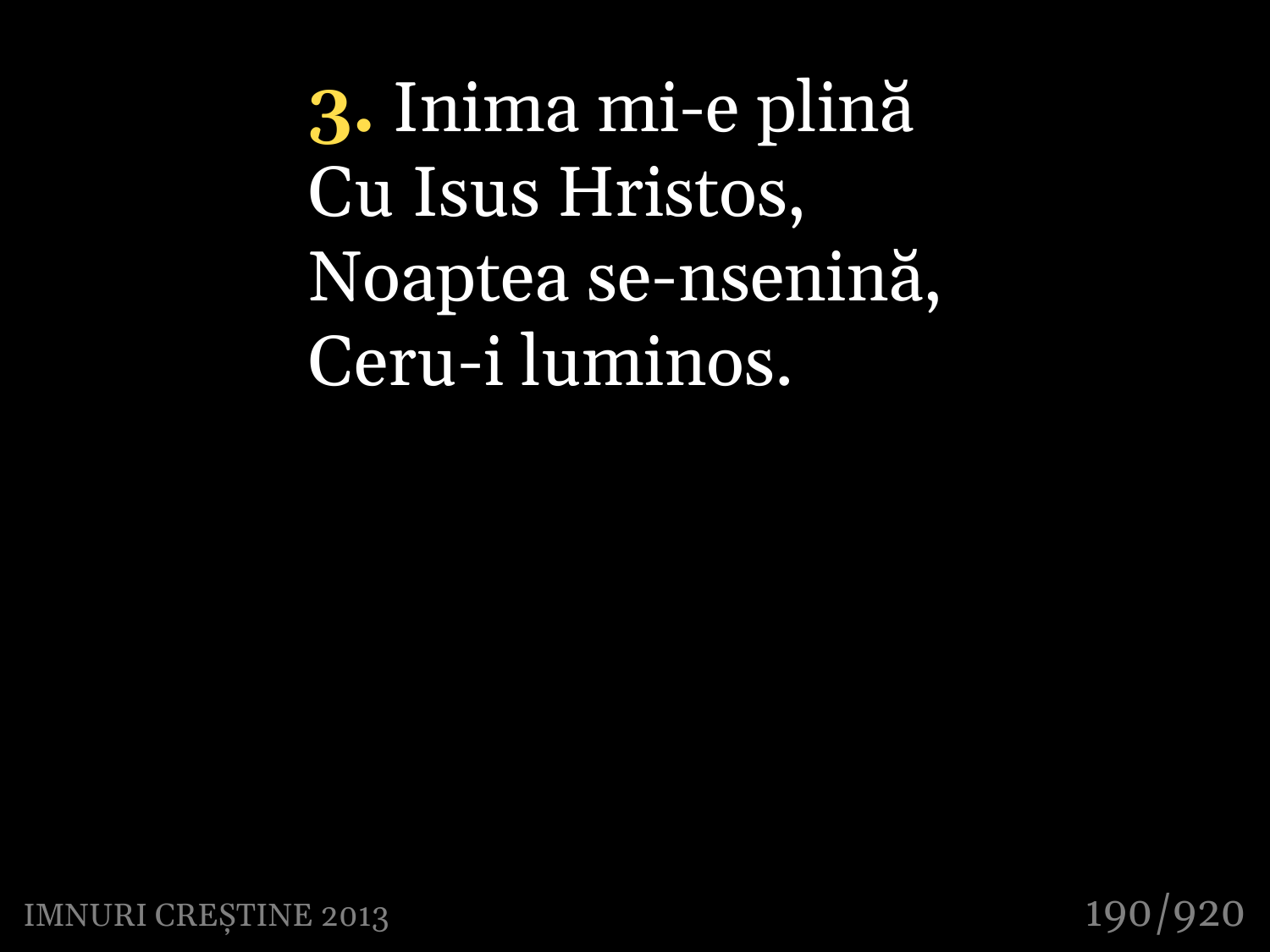

3. Inima mi-e plină
Cu Isus Hristos,
Noaptea se-nsenină,
Ceru-i luminos.
190/920
IMNURI CREȘTINE 2013